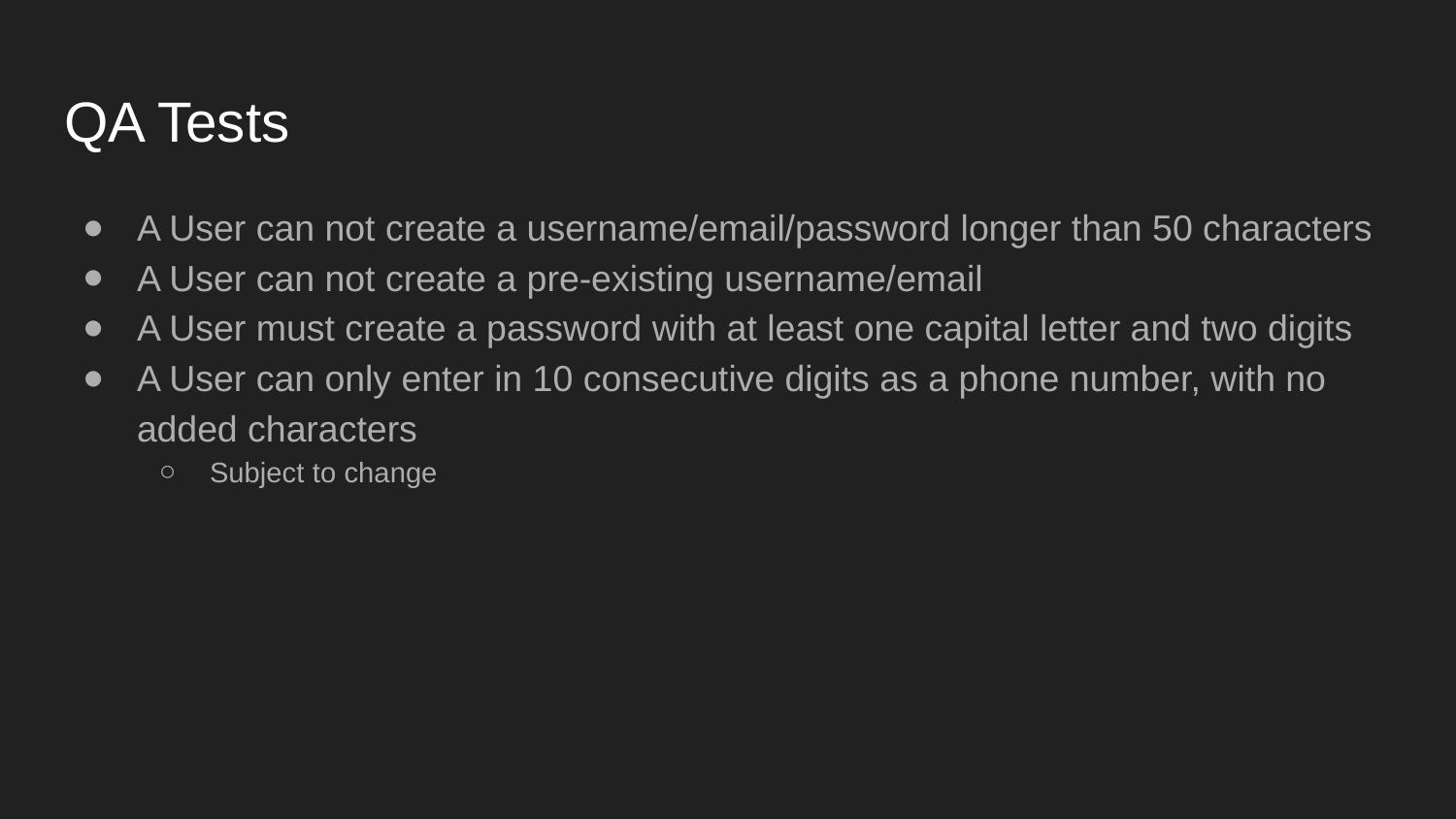

# QA Tests
A User can not create a username/email/password longer than 50 characters
A User can not create a pre-existing username/email
A User must create a password with at least one capital letter and two digits
A User can only enter in 10 consecutive digits as a phone number, with no added characters
Subject to change